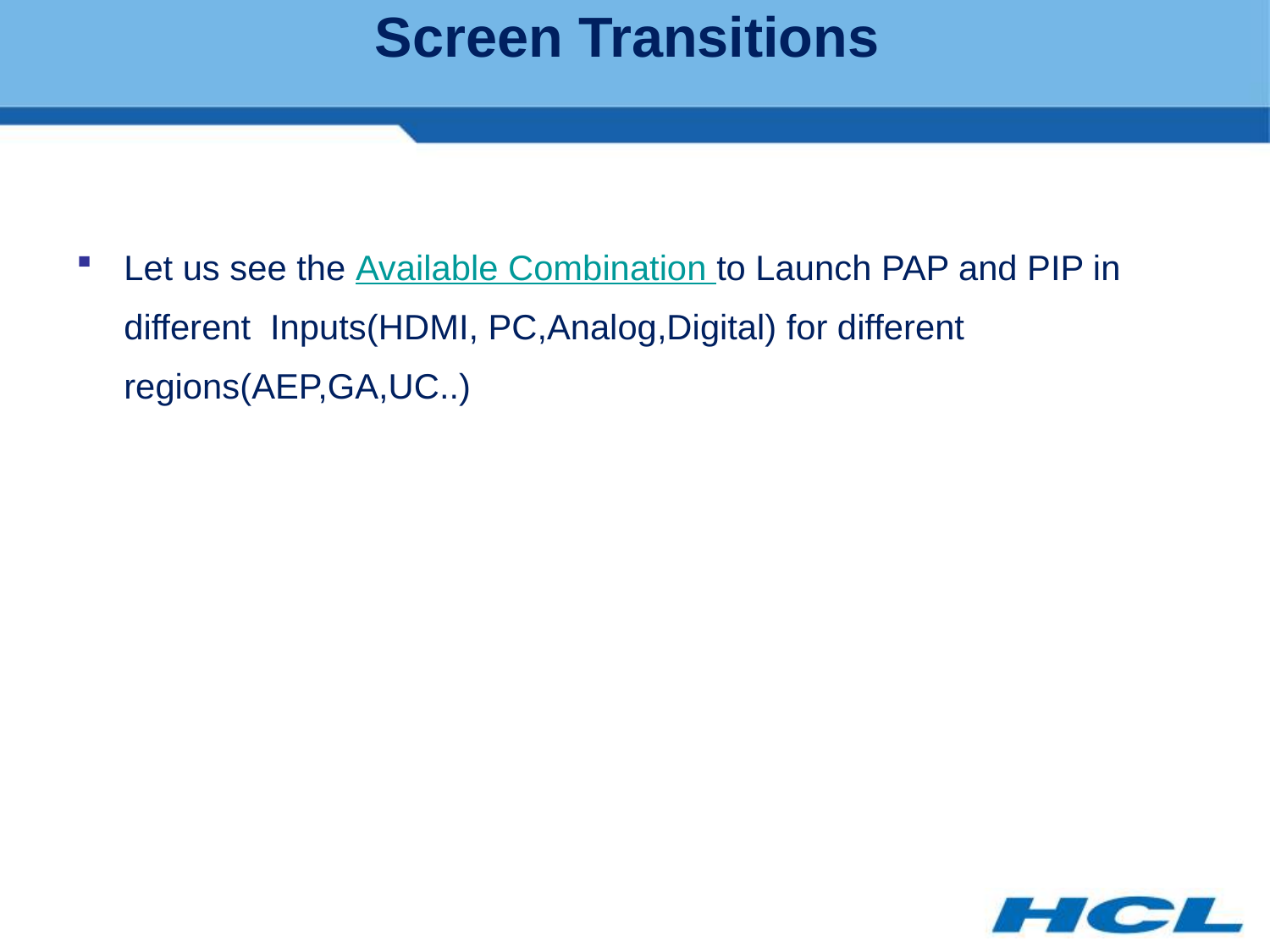

# Screen Transitions
Let us see the Available Combination to Launch PAP and PIP in different  Inputs(HDMI, PC,Analog,Digital) for different regions(AEP,GA,UC..)